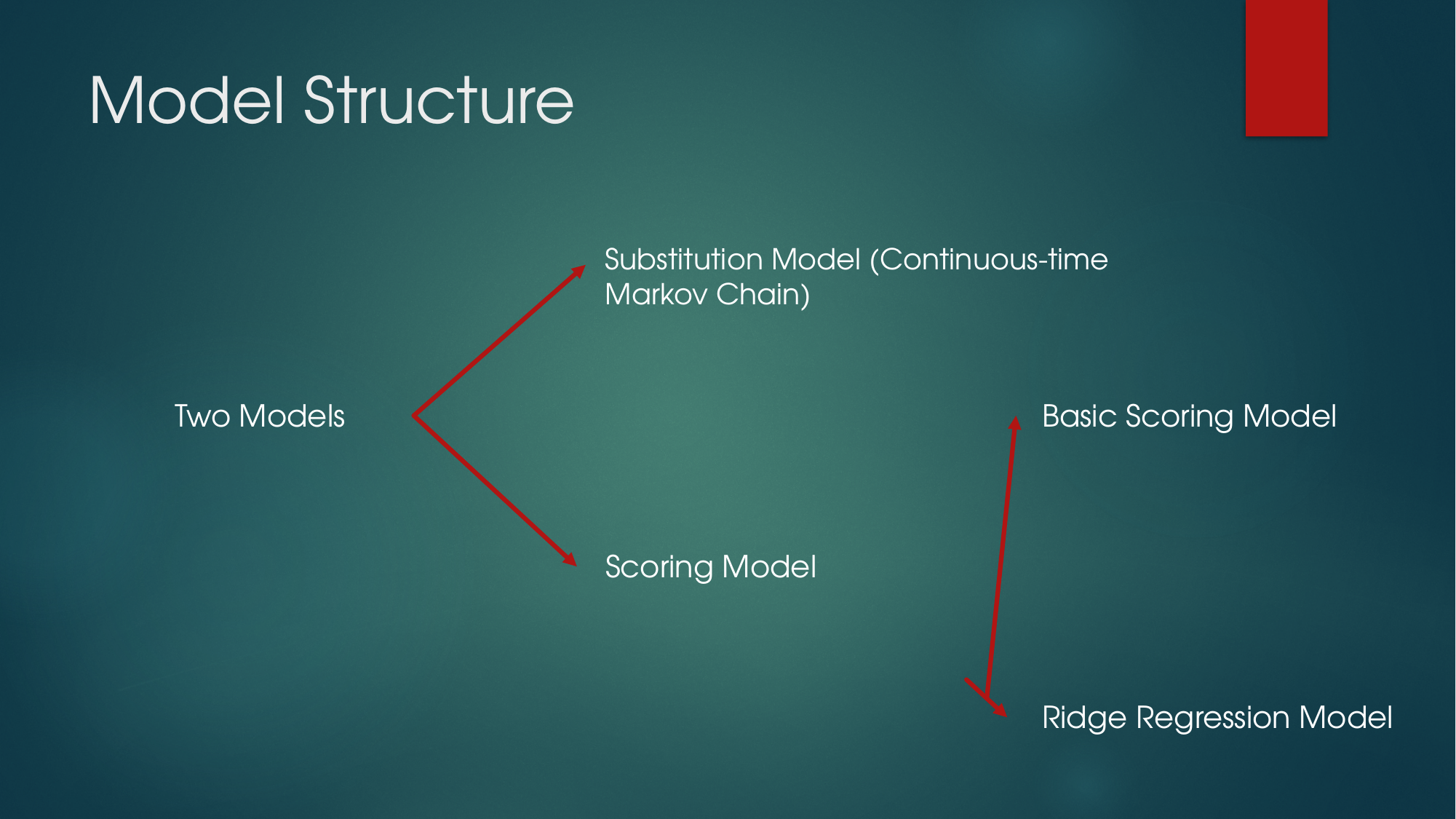

# Model Structure
Substitution Model (Continuous-time Markov Chain)
Two Models
Basic Scoring Model
Scoring Model
Ridge Regression Model